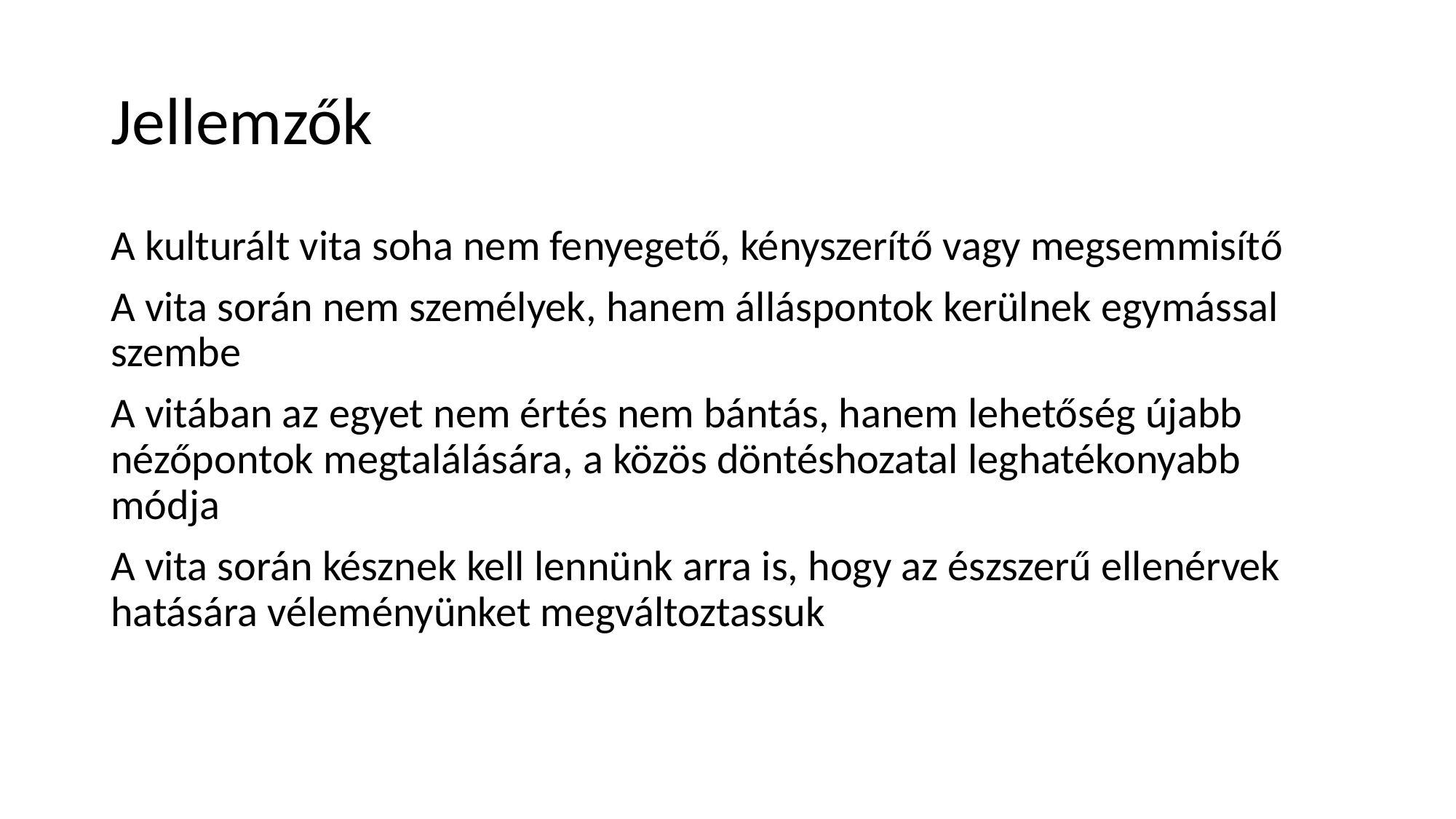

# Jellemzők
A kulturált vita soha nem fenyegető, kényszerítő vagy megsemmisítő
A vita során nem személyek, hanem álláspontok kerülnek egymással szembe
A vitában az egyet nem értés nem bántás, hanem lehetőség újabb nézőpontok megtalálására, a közös döntéshozatal leghatékonyabb módja
A vita során késznek kell lennünk arra is, hogy az észszerű ellenérvek hatására véleményünket megváltoztassuk